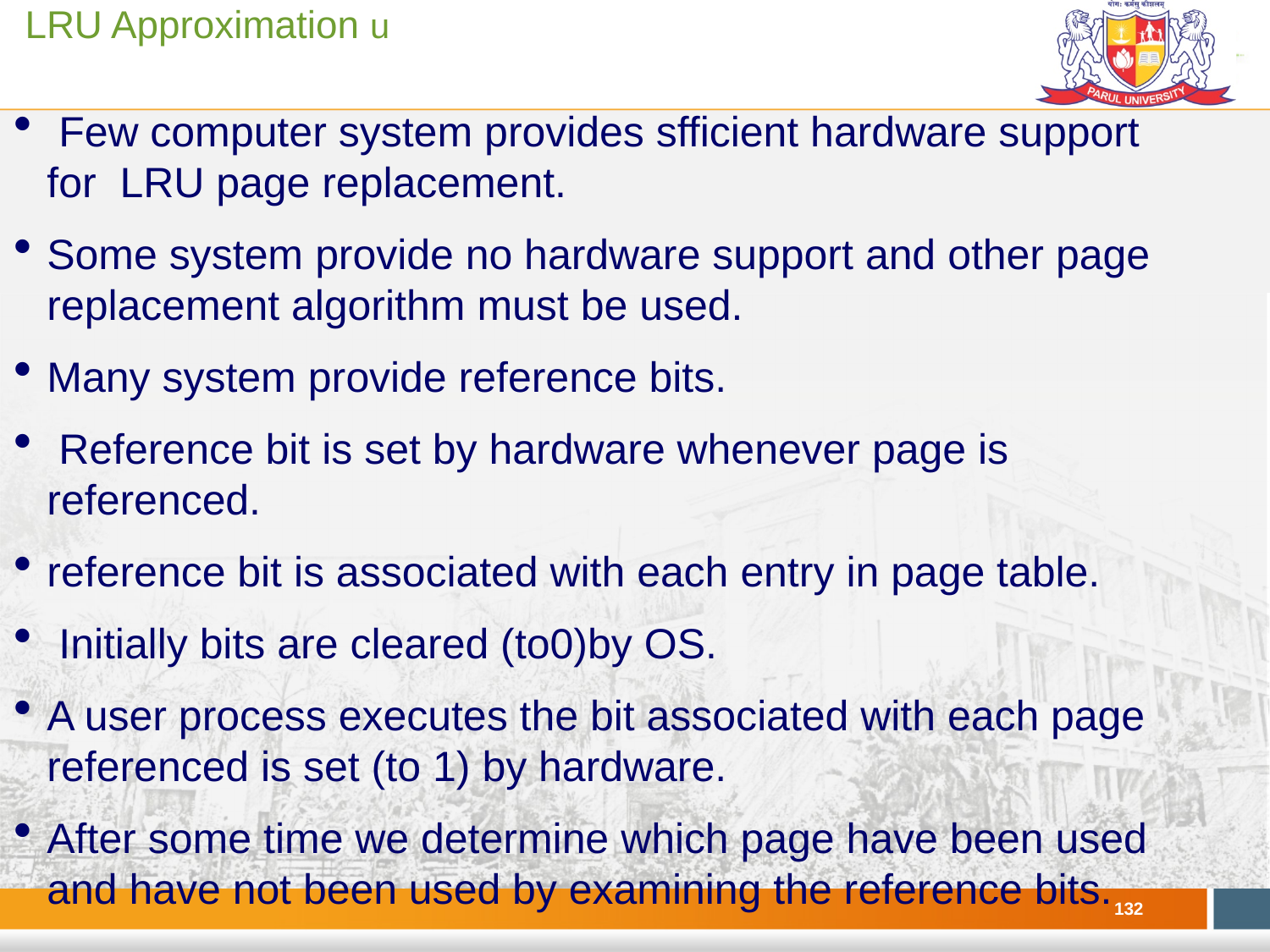

# LRU Approximation u
 Few computer system provides sfficient hardware support for  LRU page replacement.
Some system provide no hardware support and other page replacement algorithm must be used.
Many system provide reference bits.
 Reference bit is set by hardware whenever page is referenced.
reference bit is associated with each entry in page table.
 Initially bits are cleared (to0)by OS.
A user process executes the bit associated with each page referenced is set (to 1) by hardware.
After some time we determine which page have been used and have not been used by examining the reference bits.